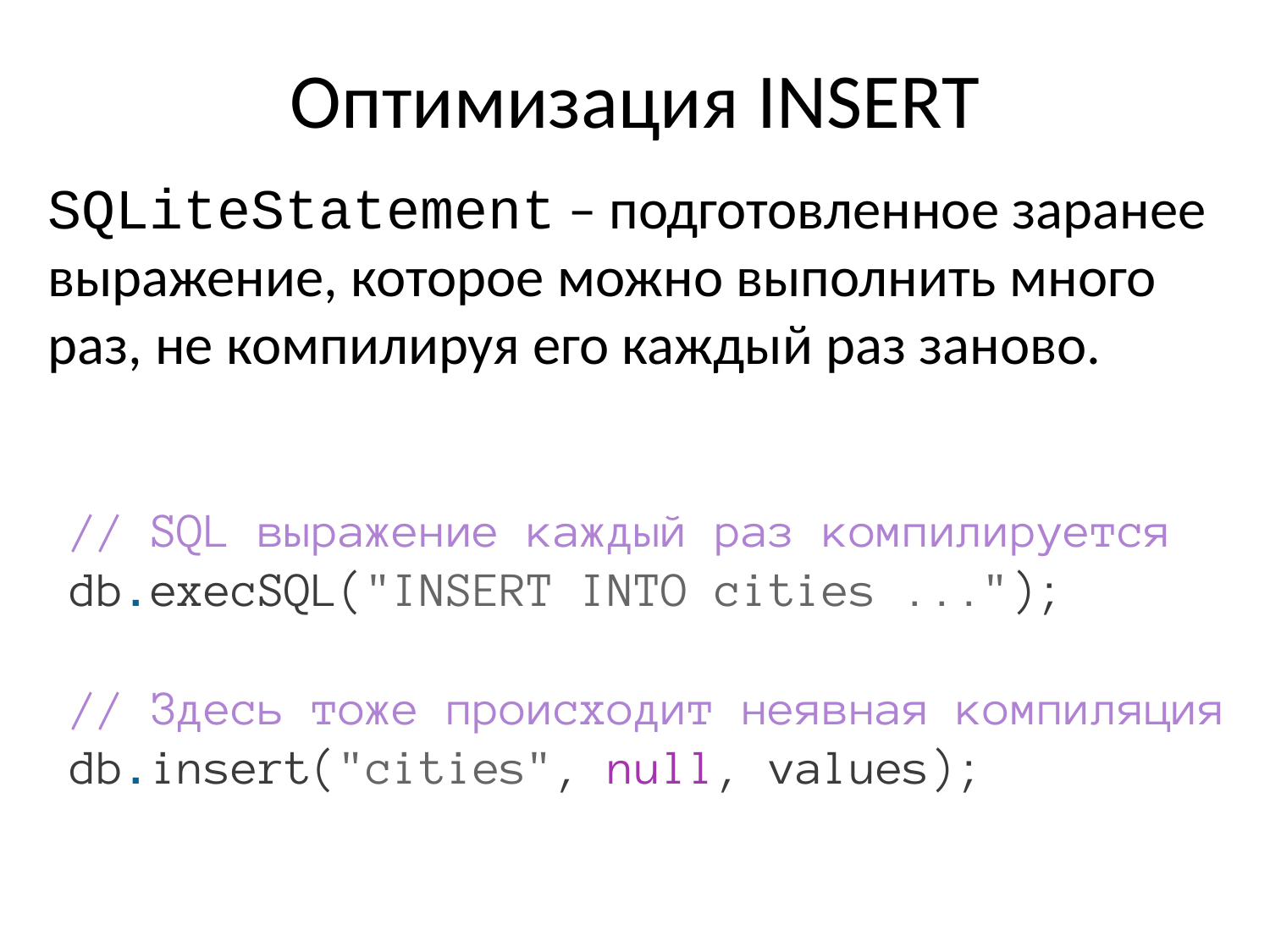

# Оптимизация INSERT
SQLiteStatement – подготовленное заранее выражение, которое можно выполнить много раз, не компилируя его каждый раз заново.

// SQL выражение каждый раз компилируется
db.execSQL("INSERT INTO cities ...");

// Здесь тоже происходит неявная компиляция
db.insert("cities", null, values);